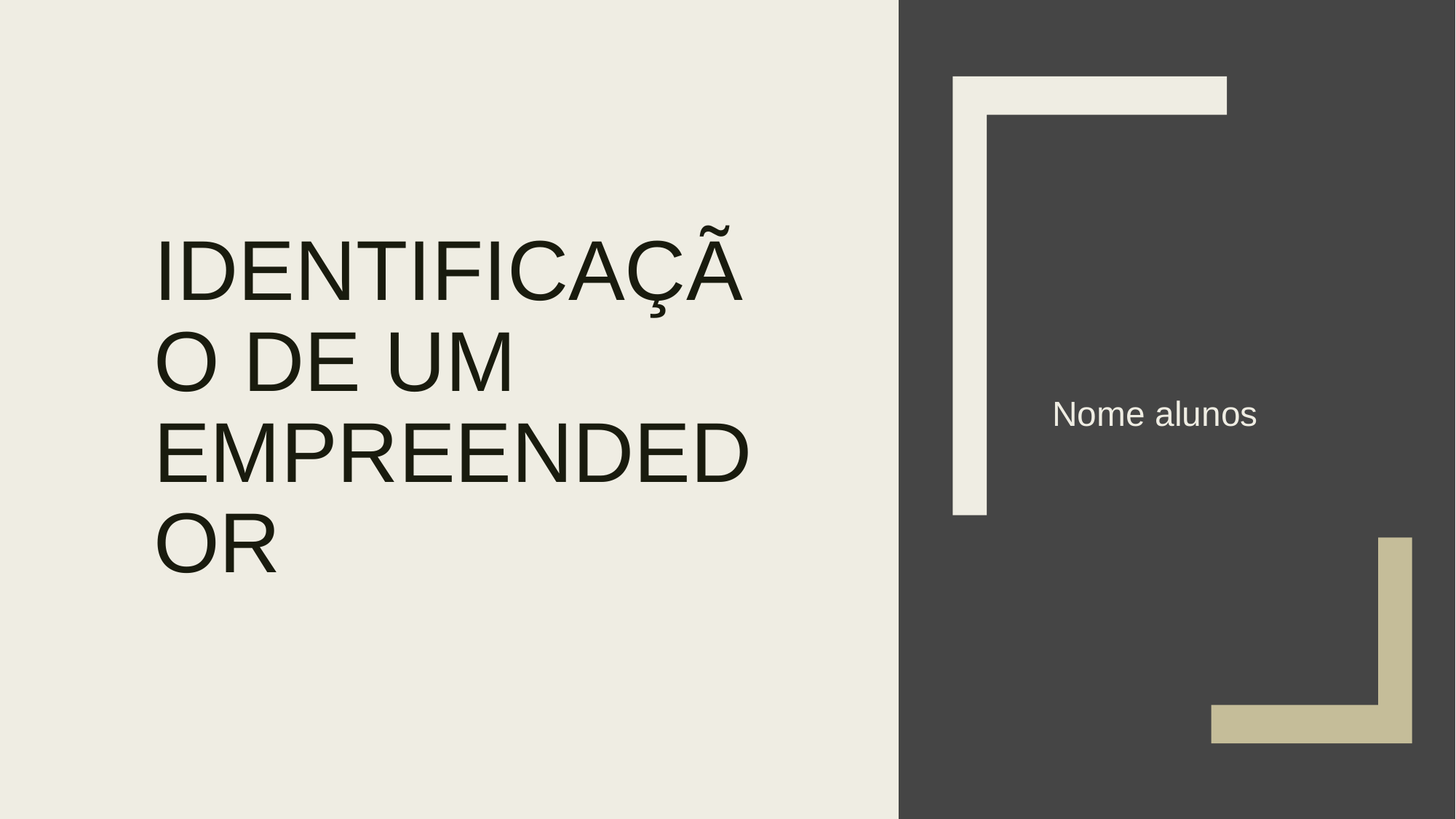

# IDENTIFICAÇÃO DE UM EMPREENDEDOR
Nome alunos